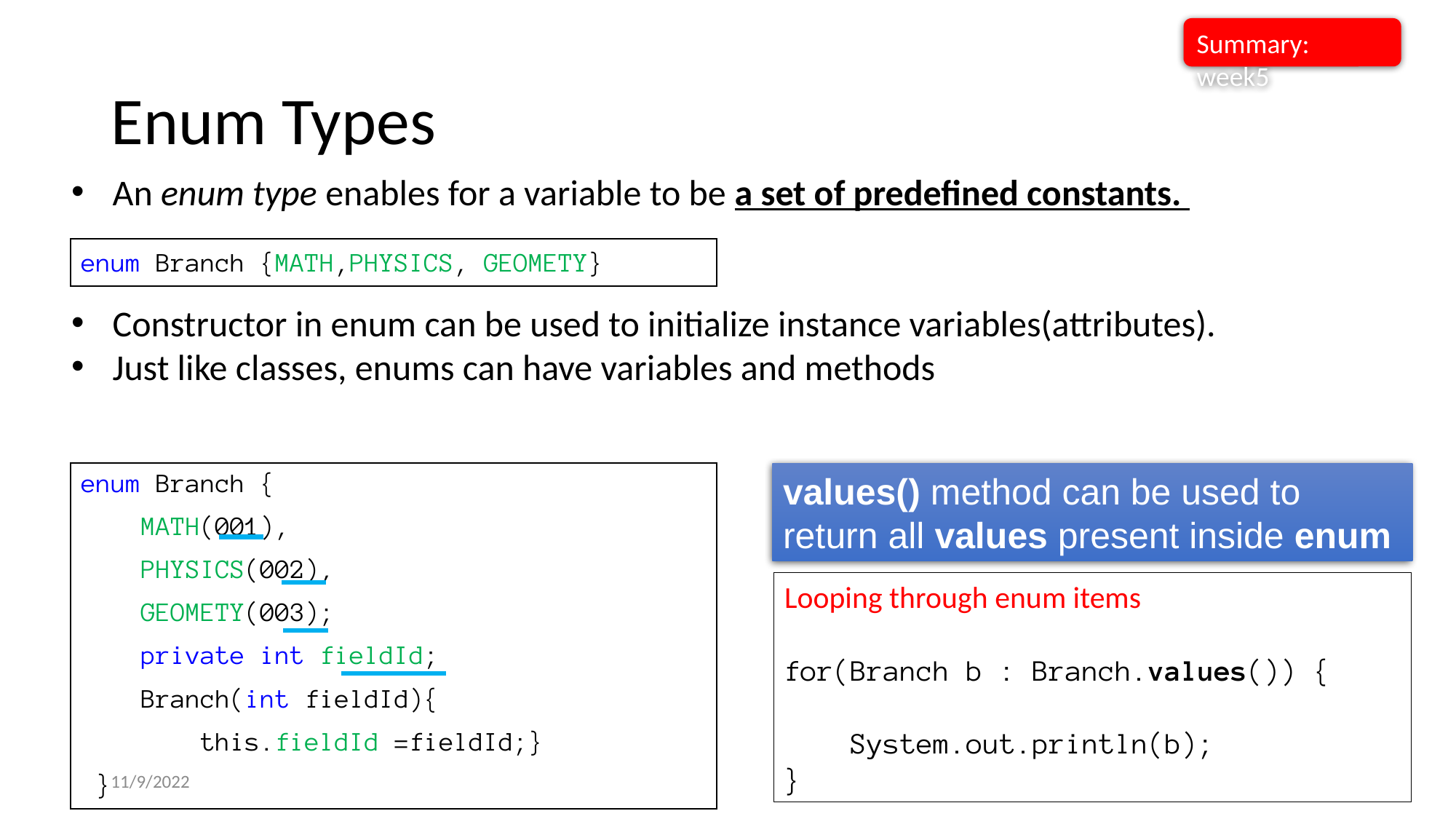

Summary: week5
# Enum Types
An enum type enables for a variable to be a set of predefined constants.

Constructor in enum can be used to initialize instance variables(attributes).
Just like classes, enums can have variables and methods
enum Branch {MATH,PHYSICS, GEOMETY}
enum Branch {
    MATH(001),
    PHYSICS(002),
    GEOMETY(003);
    private int fieldId;
    Branch(int fieldId){
        this.fieldId =fieldId;}
 }
values() method can be used to return all values present inside enum
Looping through enum items

for(Branch b : Branch.values()) {

    System.out.println(b);
}
11/9/2022
7